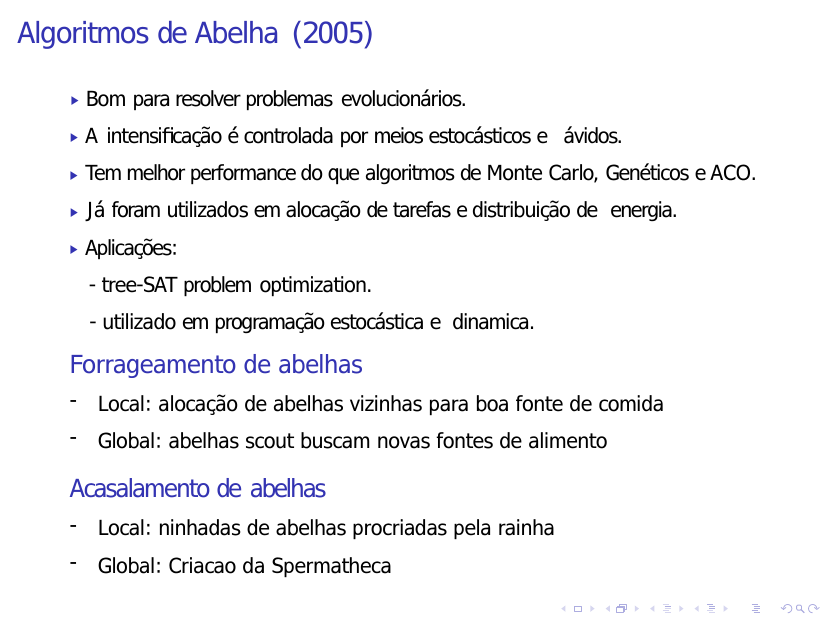

# Algoritmos de Abelha (2005)
▶ Bom para resolver problemas evolucionários.
▶ A intensificação é controlada por meios estocásticos e   ávidos.
▶ Tem melhor performance do que algoritmos de Monte Carlo, Genéticos e ACO. ▶ Já foram utilizados em alocação de tarefas e distribuição de  energia.
▶ Aplicações:
   - tree-SAT problem optimization.
   - utilizado em programação estocástica e  dinamica.
Forrageamento de abelhas
Local: alocação de abelhas vizinhas para boa fonte de comida
Global: abelhas scout buscam novas fontes de alimento

Acasalamento de abelhas
Local: ninhadas de abelhas procriadas pela rainha
Global: Criacao da Spermatheca